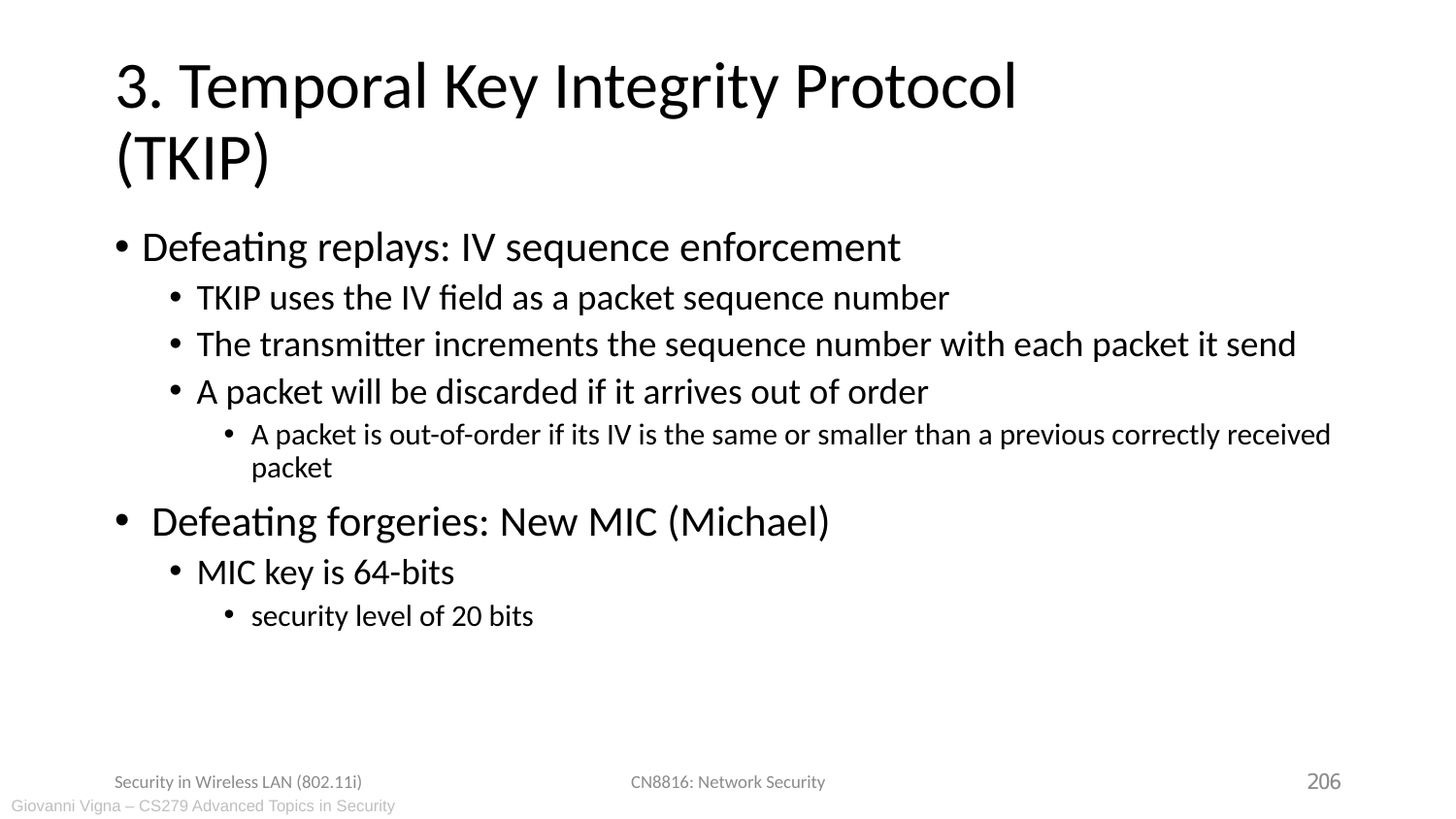

# 3. Temporal Key Integrity Protocol (TKIP)
Defeating replays: IV sequence enforcement
TKIP uses the IV field as a packet sequence number
The transmitter increments the sequence number with each packet it send
A packet will be discarded if it arrives out of order
A packet is out-of-order if its IV is the same or smaller than a previous correctly received packet
 Defeating forgeries: New MIC (Michael)
MIC key is 64-bits
security level of 20 bits

Security in Wireless LAN (802.11i)
CN8816: Network Security
206